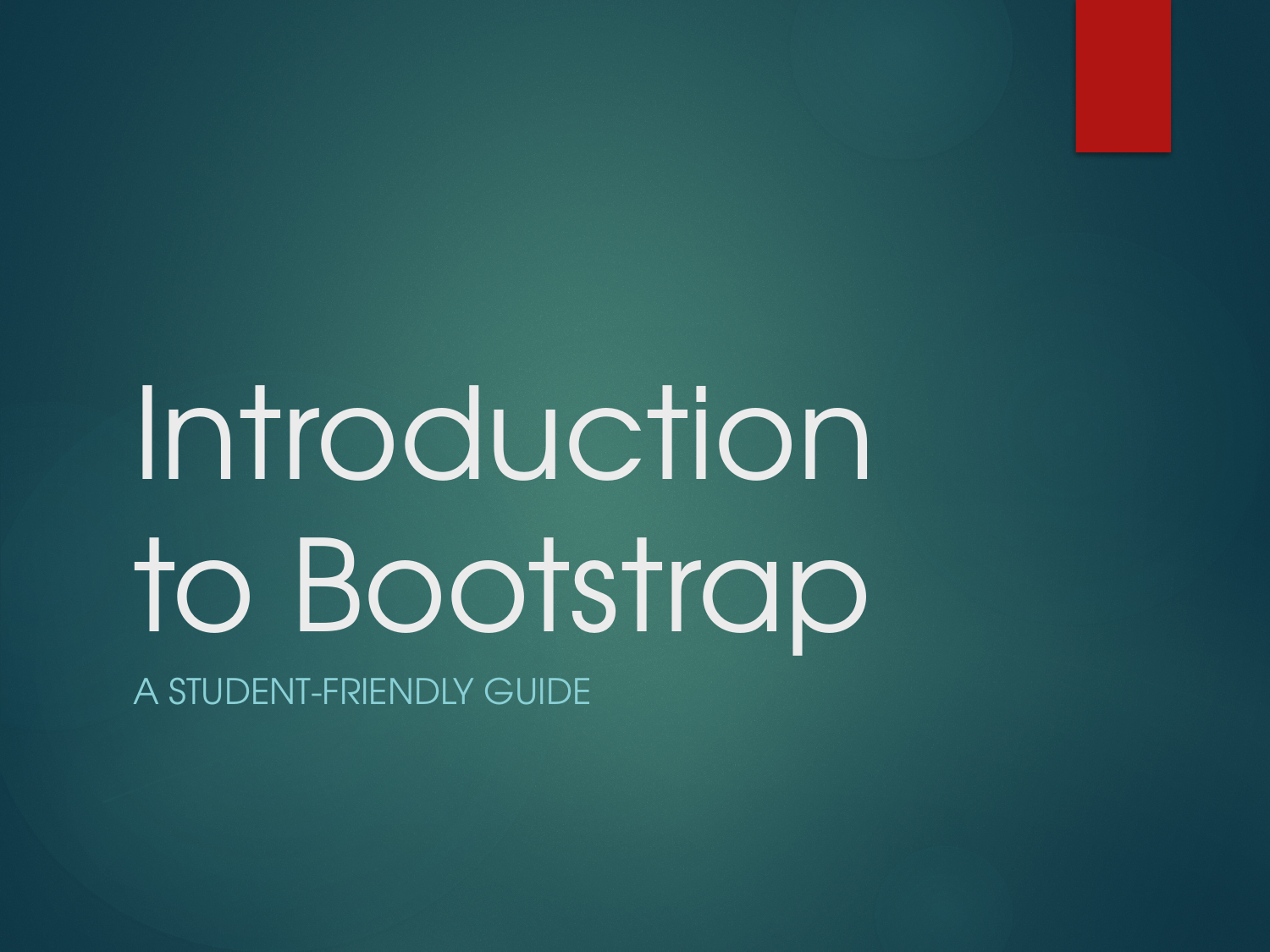

# Introduction to Bootstrap
A Student-Friendly Guide